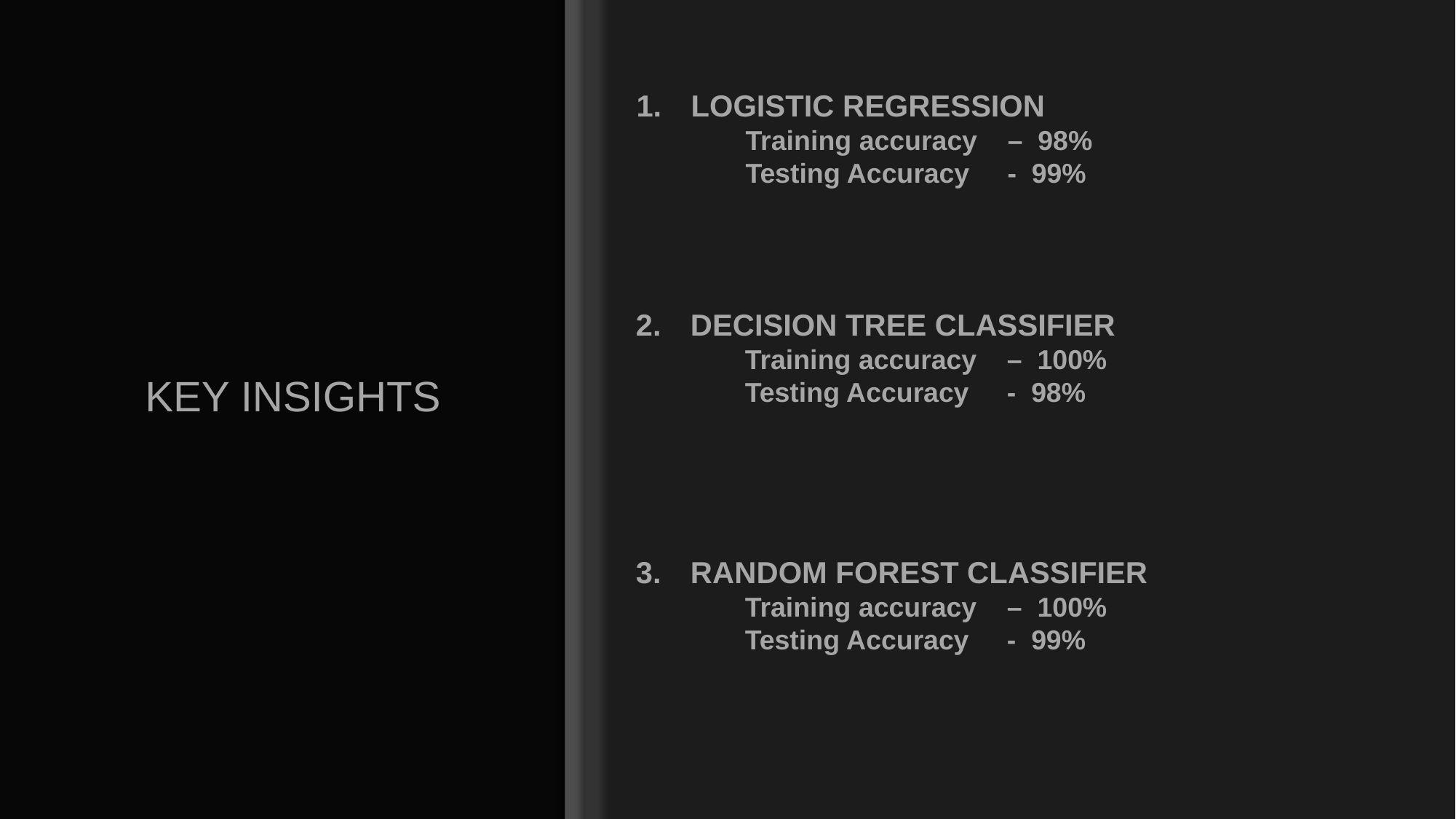

LOGISTIC REGRESSION
	Training accuracy    –  98%
	Testing Accuracy     -  99%

DECISION TREE CLASSIFIER
	Training accuracy    –  100%
	Testing Accuracy     -  98%

KEY INSIGHTS
RANDOM FOREST CLASSIFIER
	Training accuracy    –  100%
	Testing Accuracy     -  99%